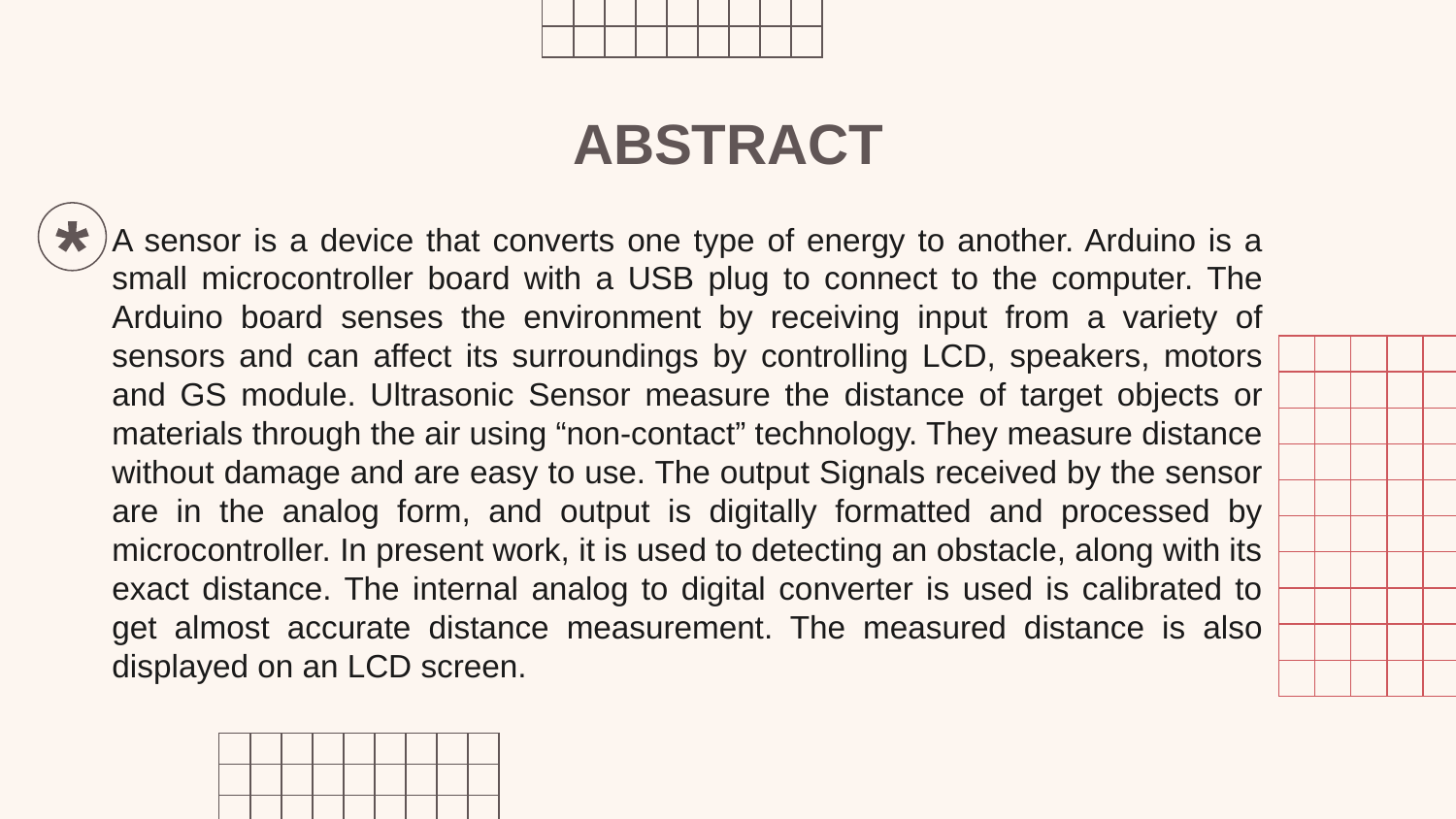

ABSTRACT

A sensor is a device that converts one type of energy to another. Arduino is a small microcontroller board with a USB plug to connect to the computer. The Arduino board senses the environment by receiving input from a variety of sensors and can affect its surroundings by controlling LCD, speakers, motors and GS module. Ultrasonic Sensor measure the distance of target objects or materials through the air using “non-contact” technology. They measure distance without damage and are easy to use. The output Signals received by the sensor are in the analog form, and output is digitally formatted and processed by microcontroller. In present work, it is used to detecting an obstacle, along with its exact distance. The internal analog to digital converter is used is calibrated to get almost accurate distance measurement. The measured distance is also displayed on an LCD screen.